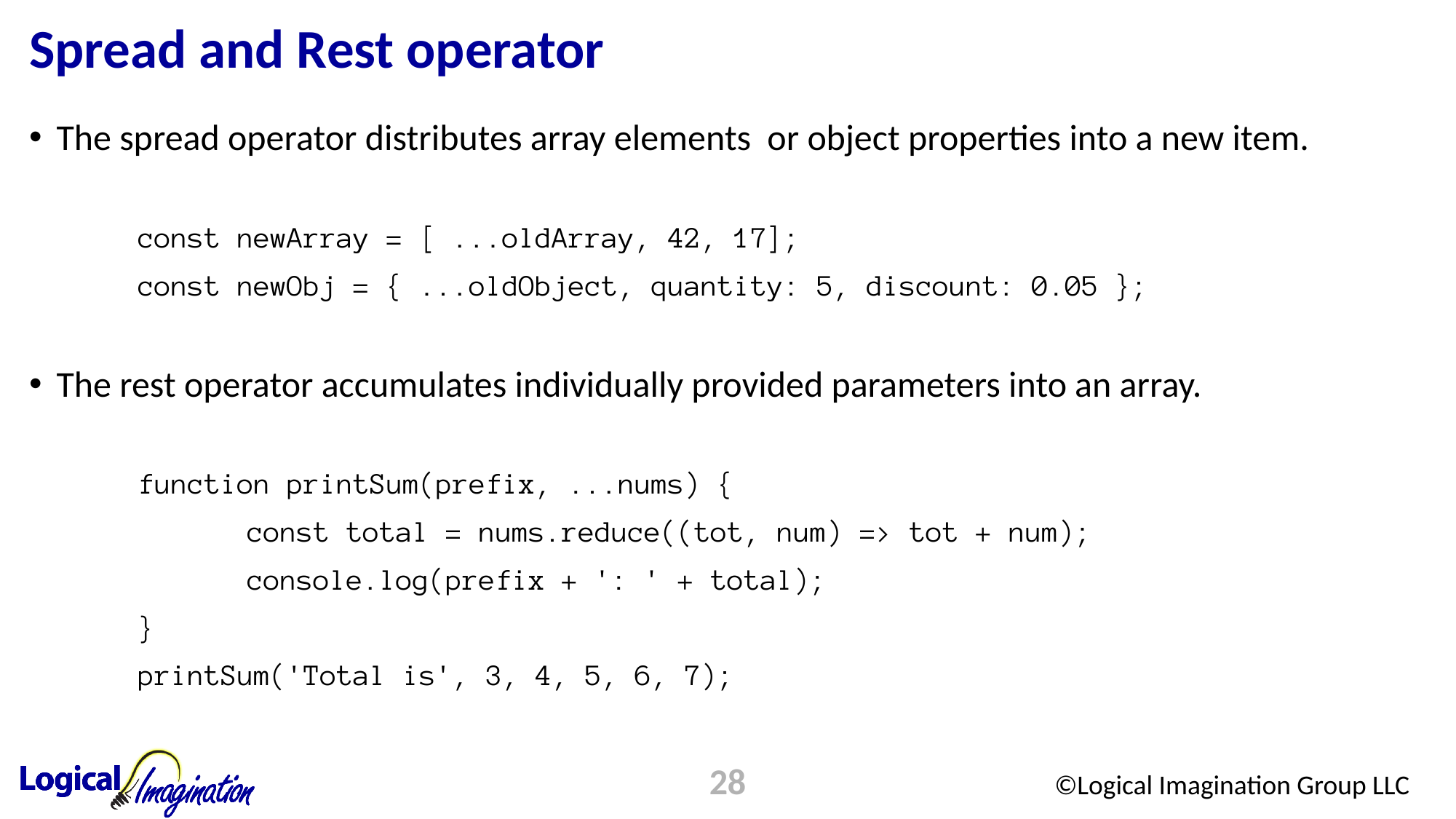

# Spread and Rest operator
The spread operator distributes array elements  or object properties into a new item.

	const newArray = [ ...oldArray, 42, 17];
	const newObj = { ...oldObject, quantity: 5, discount: 0.05 };

The rest operator accumulates individually provided parameters into an array.

	function printSum(prefix, ...nums) {
		const total = nums.reduce((tot, num) => tot + num);
		console.log(prefix + ': ' + total);
	}
	printSum('Total is', 3, 4, 5, 6, 7);

28